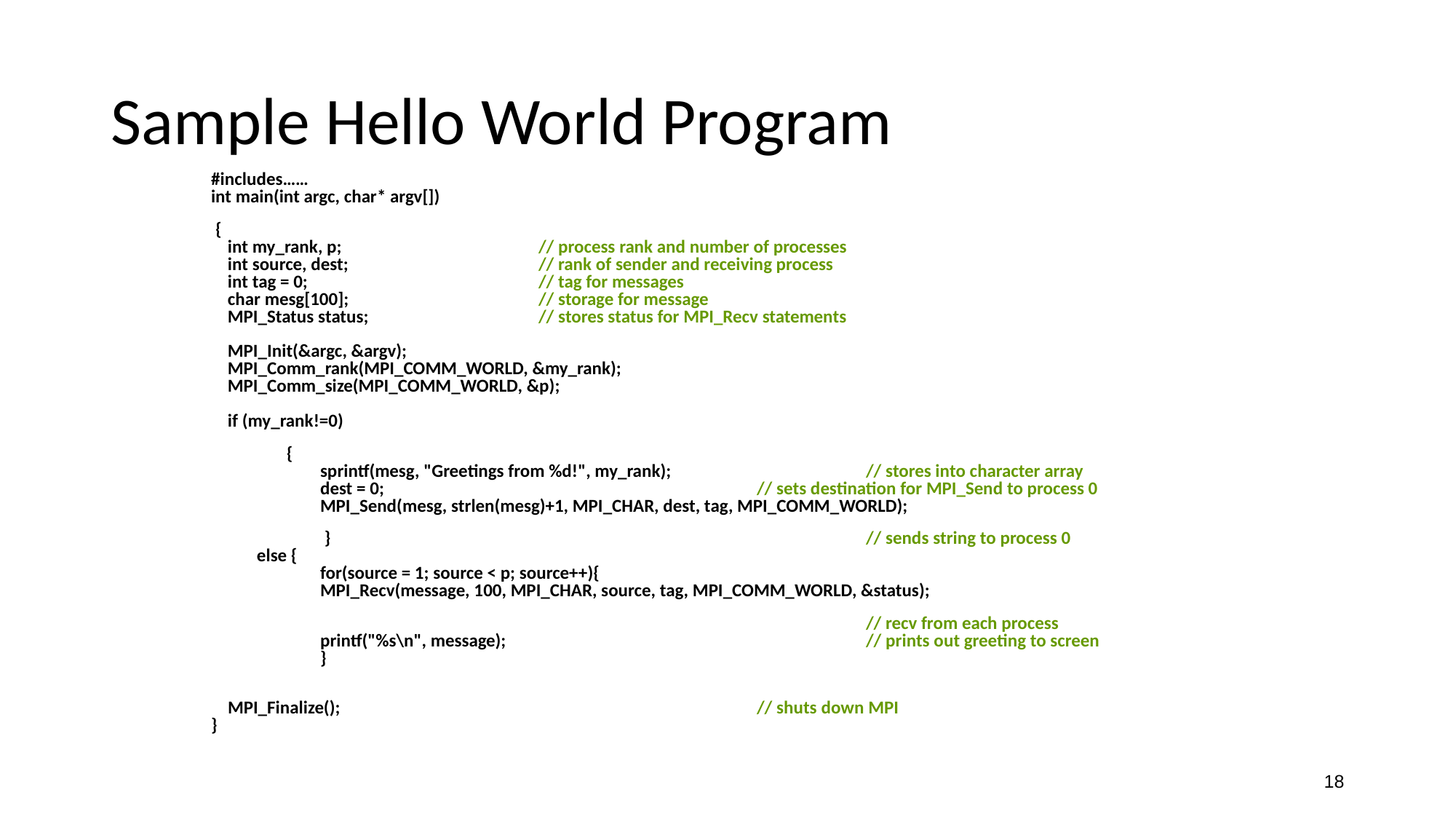

# Sample Hello World Program
#includes……     
int main(int argc, char* argv[])
 {
    int my_rank, p;        		// process rank and number of processes
    int source, dest;    		// rank of sender and receiving process
    int tag = 0;        		// tag for messages
    char mesg[100];  		// storage for message
    MPI_Status status;  		// stores status for MPI_Recv statements
    MPI_Init(&argc, &argv);
    MPI_Comm_rank(MPI_COMM_WORLD, &my_rank);
    MPI_Comm_size(MPI_COMM_WORLD, &p);
    if (my_rank!=0)
                  {
        	sprintf(mesg, "Greetings from %d!", my_rank); 		// stores into character array
        	dest = 0; 				// sets destination for MPI_Send to process 0
        	MPI_Send(mesg, strlen(mesg)+1, MPI_CHAR, dest, tag, MPI_COMM_WORLD);
	 }					// sends string to process 0
           else {
        	for(source = 1; source < p; source++){
        	MPI_Recv(message, 100, MPI_CHAR, source, tag, MPI_COMM_WORLD, &status);
						// recv from each process
        	printf("%s\n", message); 				// prints out greeting to screen
    	}
    MPI_Finalize(); 				// shuts down MPI
}
18